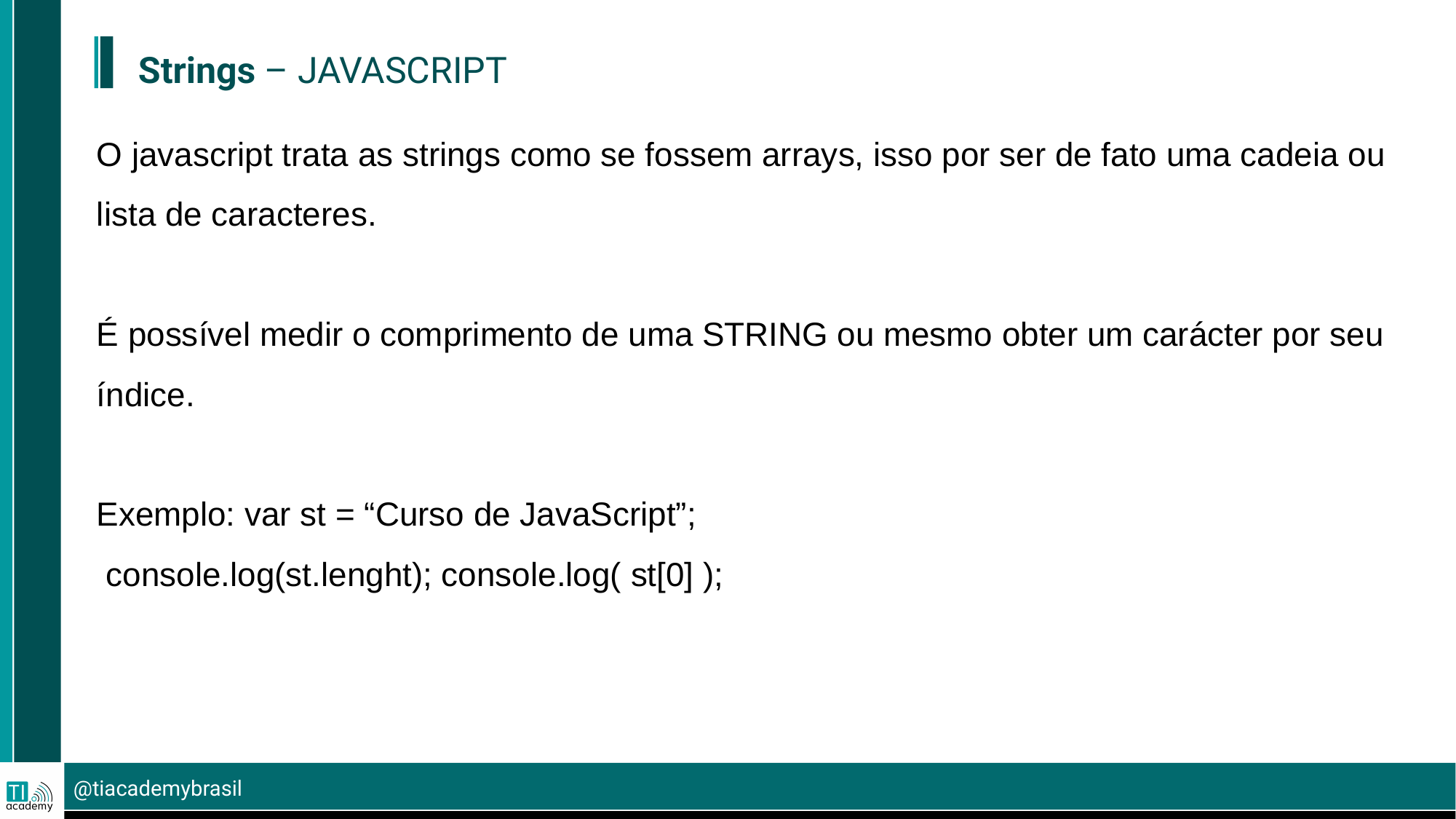

Strings – JAVASCRIPT
O javascript trata as strings como se fossem arrays, isso por ser de fato uma cadeia ou lista de caracteres.

É possível medir o comprimento de uma STRING ou mesmo obter um carácter por seu índice.

Exemplo: var st = “Curso de JavaScript”;
 console.log(st.lenght); console.log( st[0] );